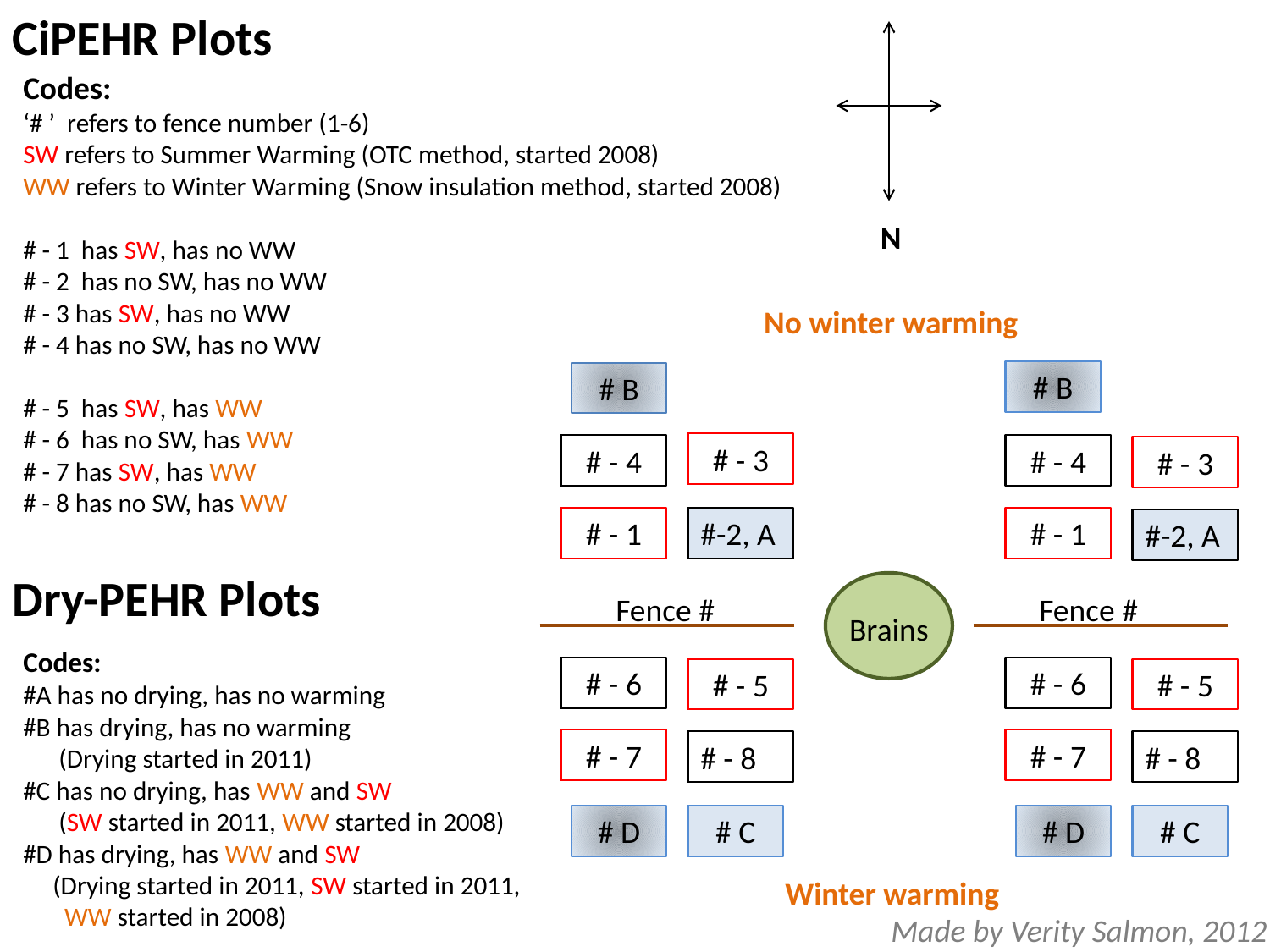

CiPEHR Plots
N
Codes:
‘# ’  refers to fence number (1-6)
SW refers to Summer Warming (OTC method, started 2008)
WW refers to Winter Warming (Snow insulation method, started 2008)

# - 1  has SW, has no WW
# - 2  has no SW, has no WW
# - 3 has SW, has no WW
# - 4 has no SW, has no WW

# - 5  has SW, has WW
# - 6  has no SW, has WW
# - 7 has SW, has WW
# - 8 has no SW, has WW

Codes:
#A has no drying, has no warming
#B has drying, has no warming
      (Drying started in 2011)
#C has no drying, has WW and SW
      (SW started in 2011, WW started in 2008)
#D has drying, has WW and SW
     (Drying started in 2011, SW started in 2011,
       WW started in 2008)

No winter warming
# B
# B
# - 4
# - 4
# - 3
# - 1
# - 1
#-2, A

Fence #
Fence #
Brains
# - 6
# - 6
# - 5
# - 5
# - 7
# - 7
# - 8
# - 8
# D
# C
# D
# C
# - 3
#-2, A
Winter warming
Dry-PEHR Plots
Made by Verity Salmon, 2012